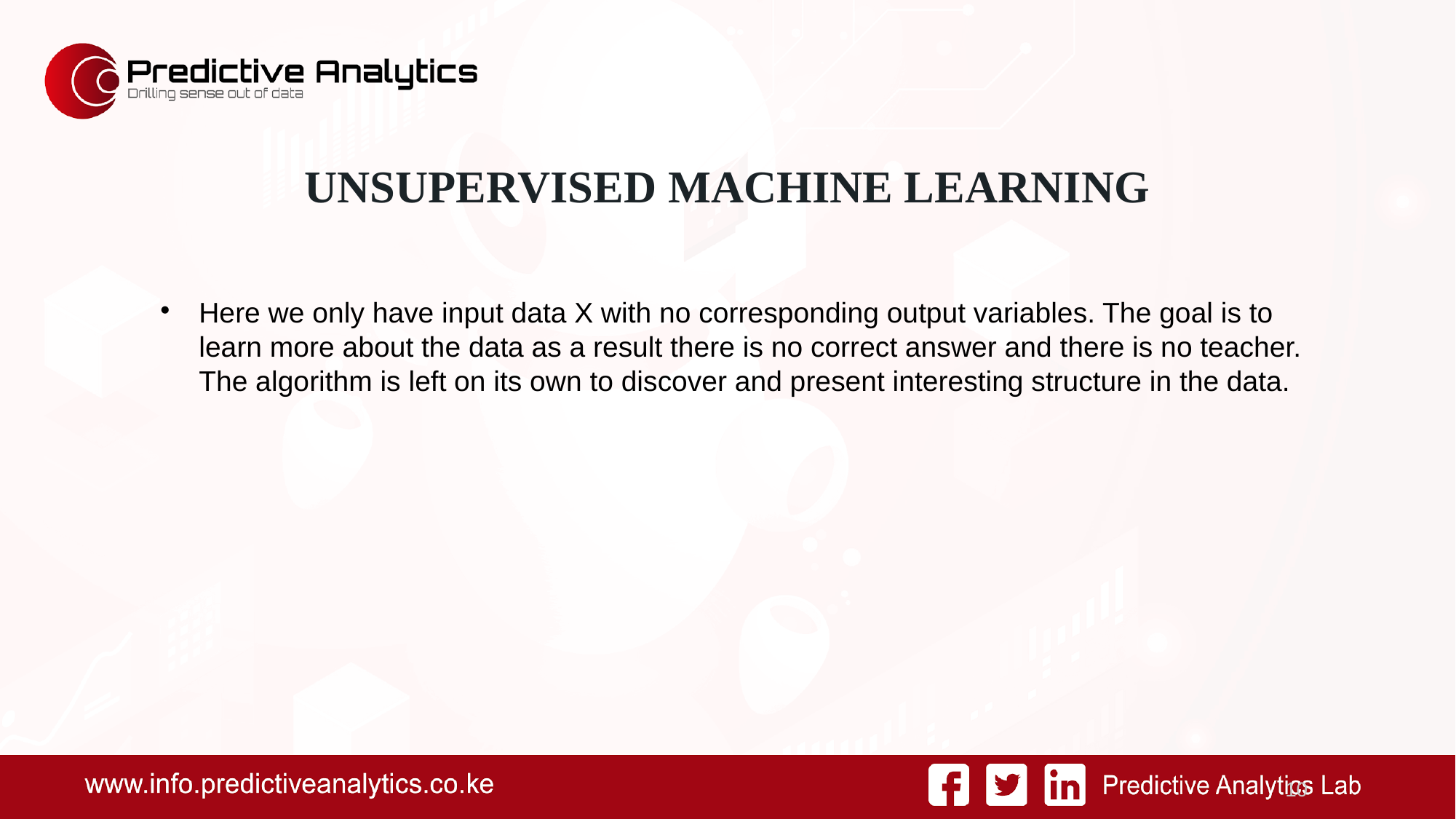

UNSUPERVISED MACHINE LEARNING
Here we only have input data X with no corresponding output variables. The goal is to learn more about the data as a result there is no correct answer and there is no teacher. The algorithm is left on its own to discover and present interesting structure in the data.

10